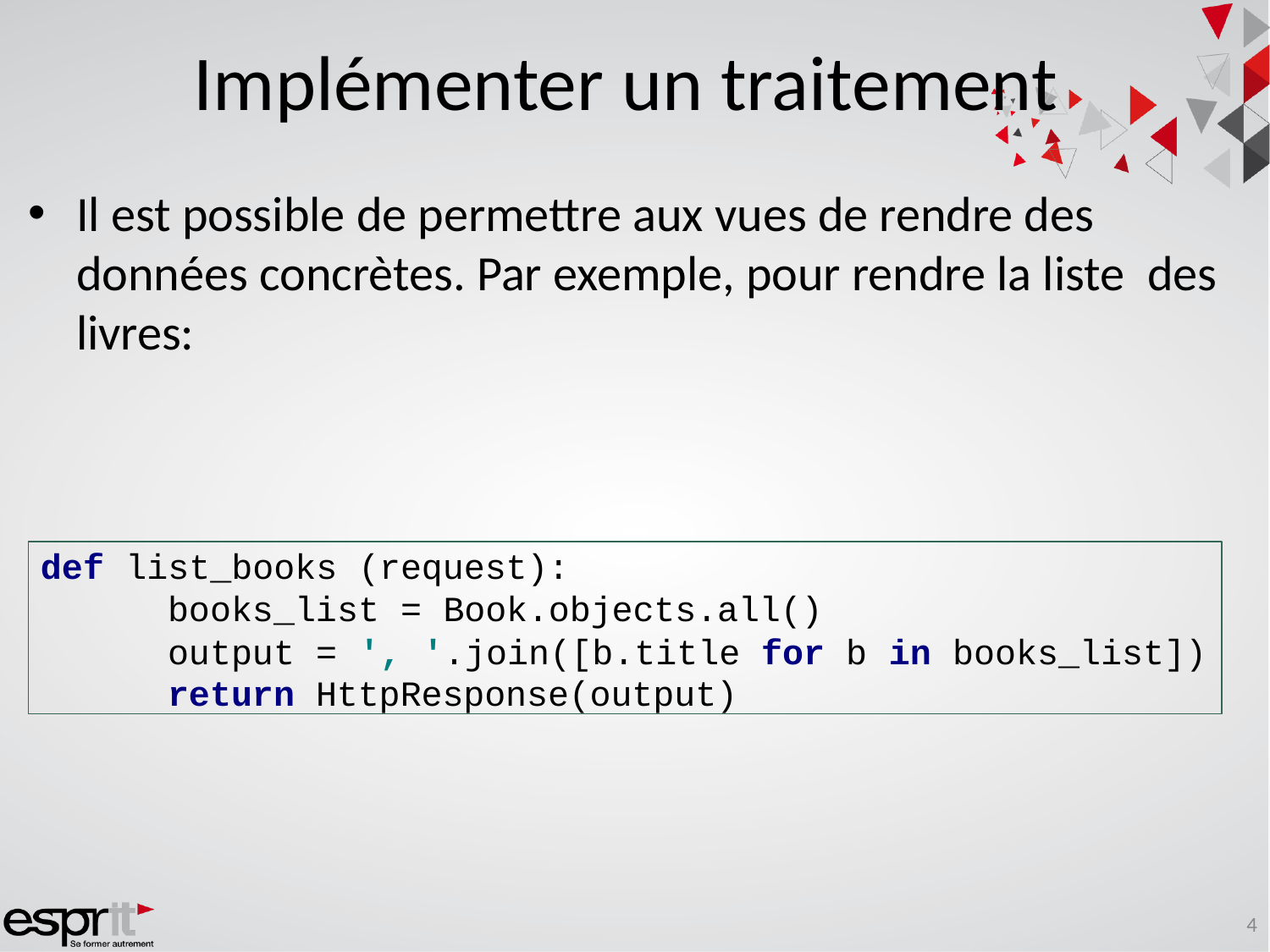

# Implémenter un traitement
Il est possible de permettre aux vues de rendre des  données concrètes. Par exemple, pour rendre la liste  des livres:
def list_books (request):
books_list = Book.objects.all()
output = ', '.join([b.title for b in books_list])
return HttpResponse(output)
4